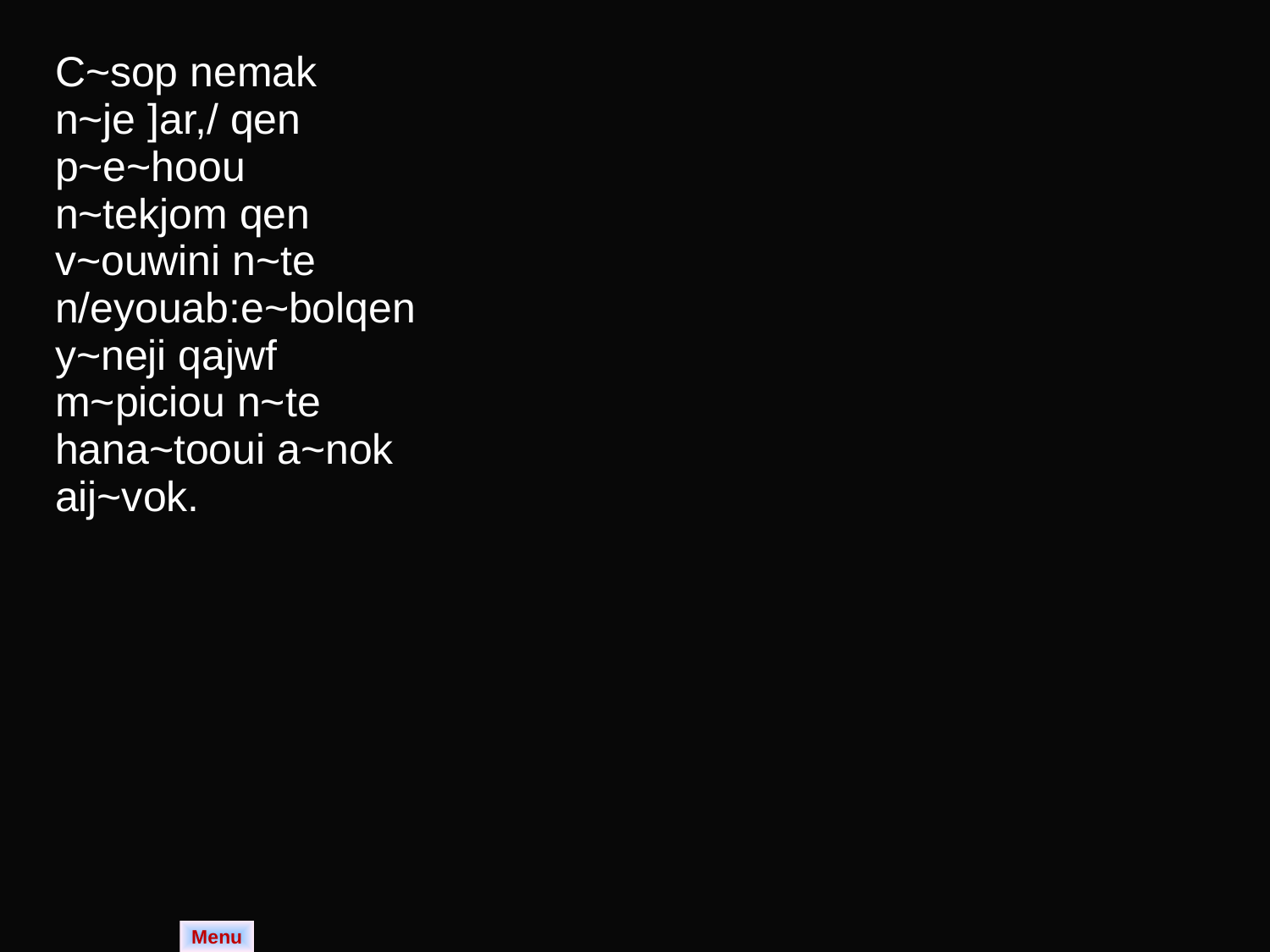

| C~sop nemak n~je ]ar,/ qen p~e~hoou n~tekjom qen v~ouwini n~te n/eyouab:e~bolqen y~neji qajwf m~piciou n~te hana~tooui a~nok aij~vok. |  |  |
| --- | --- | --- |
Menu